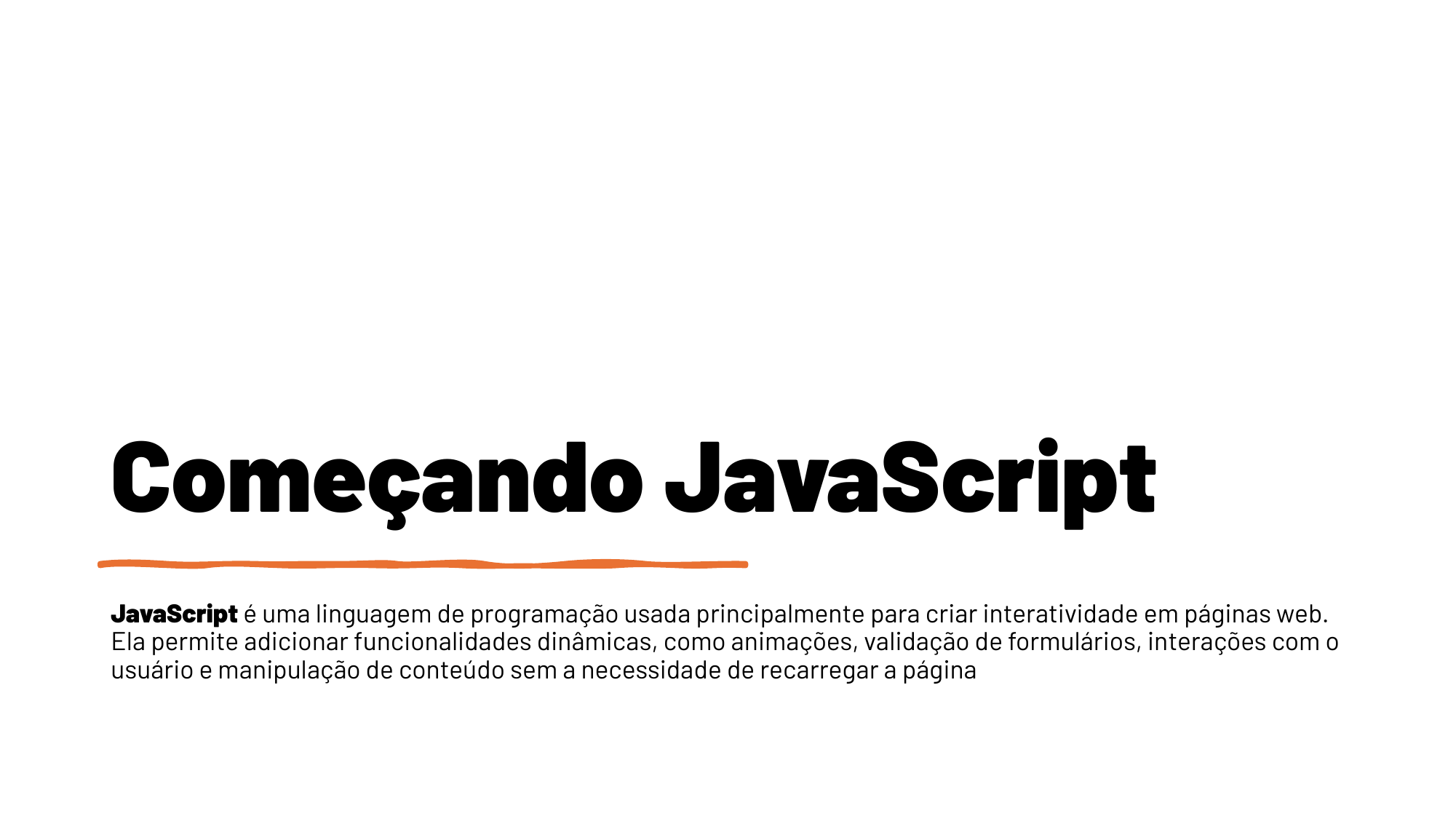

# Começando JavaScript

JavaScript é uma linguagem de programação usada principalmente para criar interatividade em páginas web. Ela permite adicionar funcionalidades dinâmicas, como animações, validação de formulários, interações com o usuário e manipulação de conteúdo sem a necessidade de recarregar a página